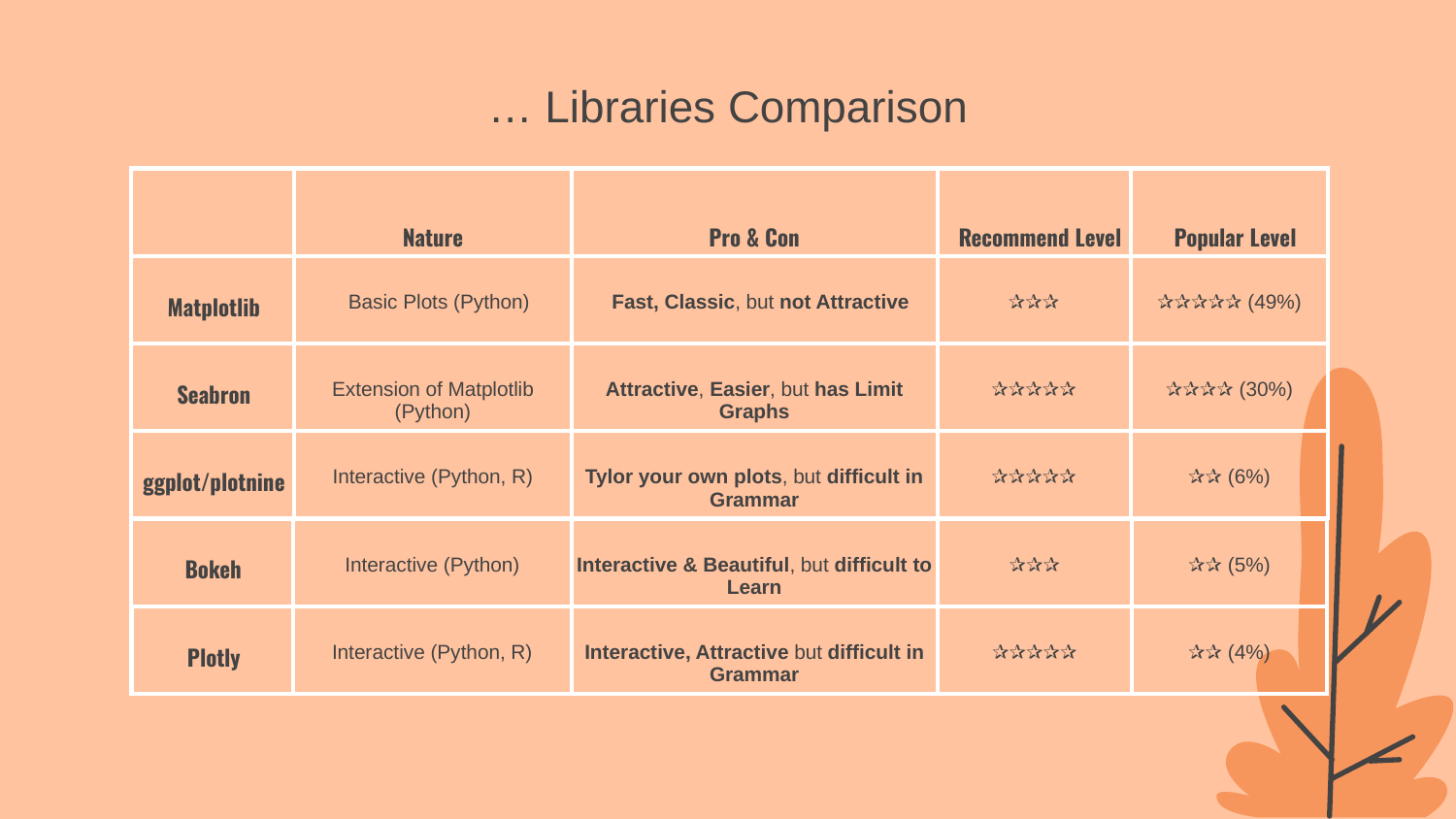

# … Libraries Comparison
|  | Nature | Pro & Con | Recommend Level |
| --- | --- | --- | --- |
| Matplotlib | Basic Plots (Python) | Fast, Classic, but not Attractive | ✰✰✰ |
| Seabron | Extension of Matplotlib (Python) | Attractive, Easier, but has Limit Graphs | ✰✰✰✰✰ |
| ggplot/plotnine | Interactive (Python, R) | Tylor your own plots, but difficult in Grammar | ✰✰✰✰✰ |
| Popular Level |
| --- |
| ✰✰✰✰✰ (49%) |
| ✰✰✰✰ (30%) |
| ✰✰ (6%) |

| Bokeh | Interactive (Python) | Interactive & Beautiful, but difficult to Learn | ✰✰✰ |
| --- | --- | --- | --- |
|  |  |  | ✰✰✰✰✰ |
| ✰✰ (5%) |
| --- |
| ✰✰ (4%) |
| Plotly | Interactive (Python, R) | Interactive, Attractive but difficult in Grammar |  |
| --- | --- | --- | --- |